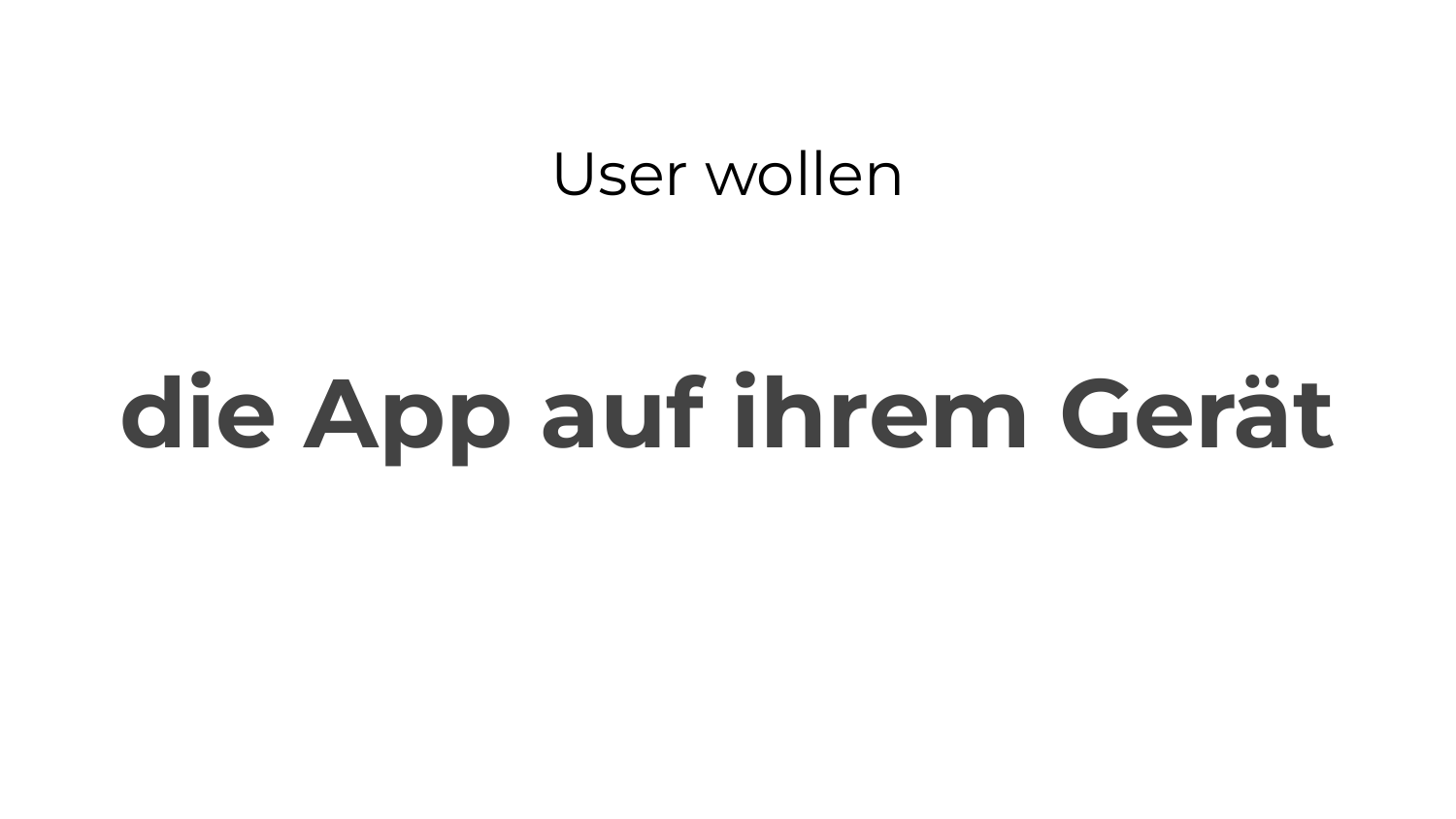

User wollen
die App auf ihrem Gerät